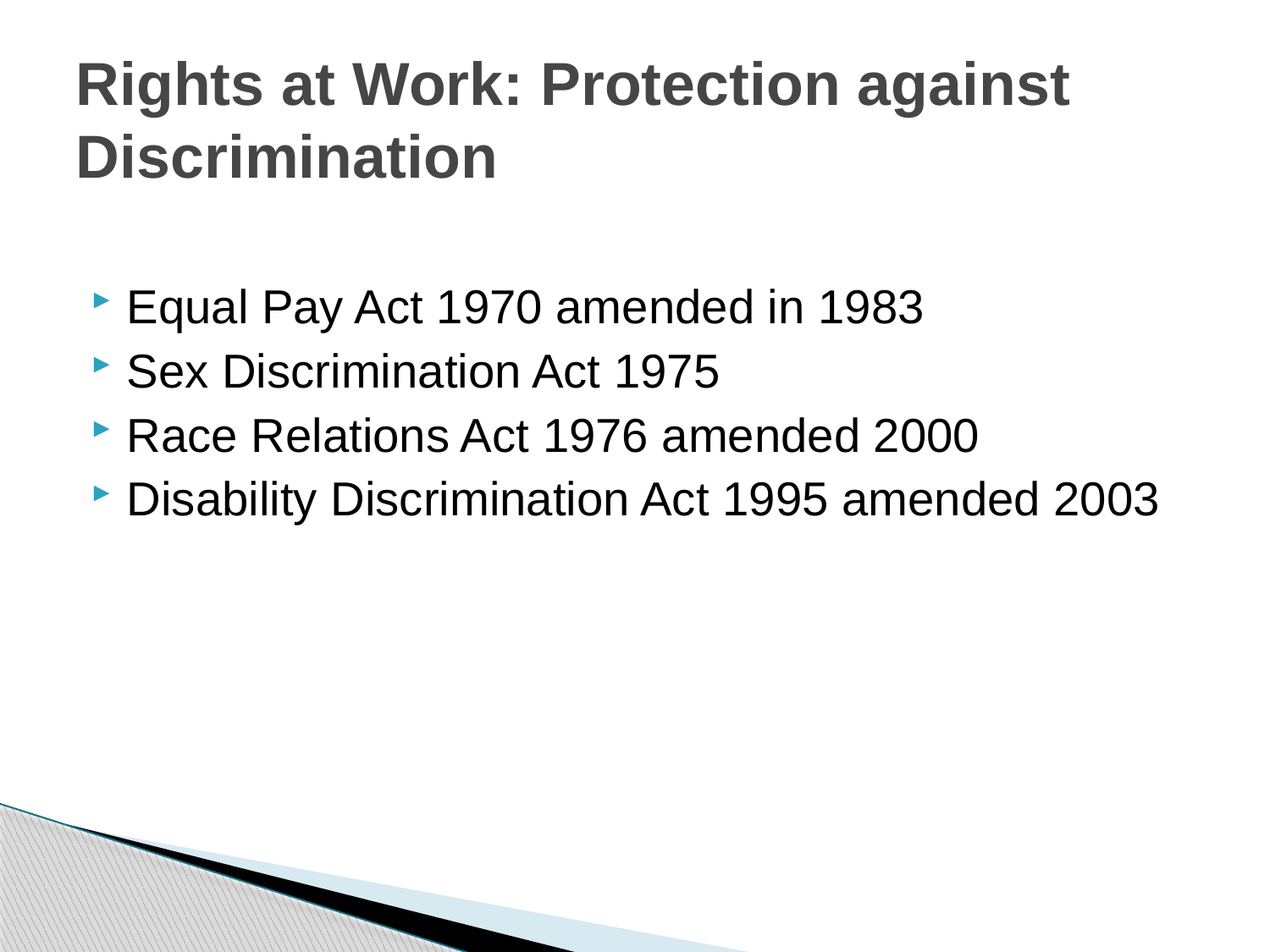

# Rights at Work: Protection against Discrimination

Equal Pay Act 1970 amended in 1983
Sex Discrimination Act 1975
Race Relations Act 1976 amended 2000
Disability Discrimination Act 1995 amended 2003